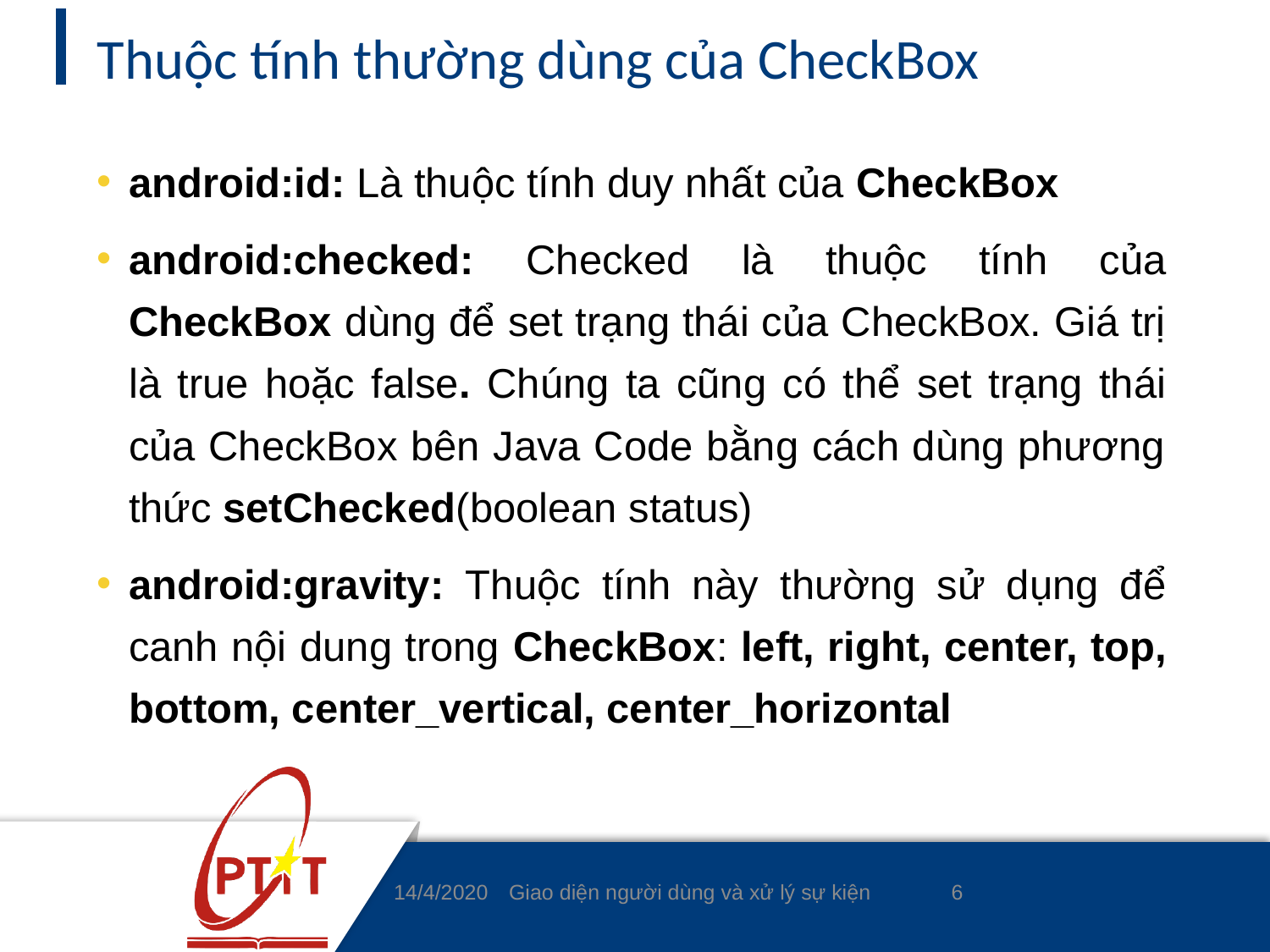

# Thuộc tính thường dùng của CheckBox
android:id: Là thuộc tính duy nhất của CheckBox
android:checked: Checked là thuộc tính của CheckBox dùng để set trạng thái của CheckBox. Giá trị là true hoặc false. Chúng ta cũng có thể set trạng thái của CheckBox bên Java Code bằng cách dùng phương thức setChecked(boolean status)
android:gravity: Thuộc tính này thường sử dụng để canh nội dung trong CheckBox: left, right, center, top, bottom, center_vertical, center_horizontal
6
14/4/2020
Giao diện người dùng và xử lý sự kiện